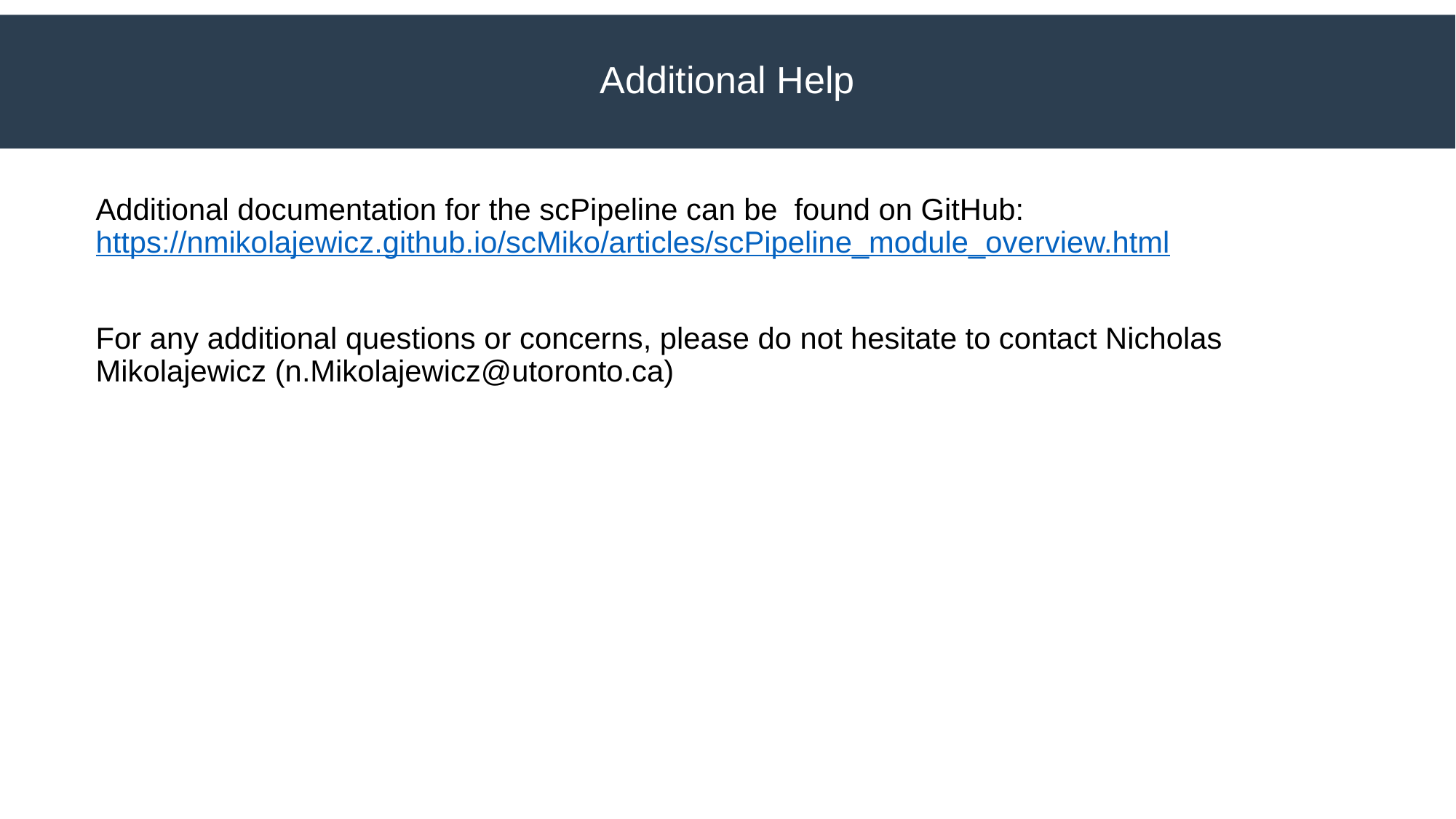

# Additional Help

Additional documentation for the scPipeline can be  found on GitHub: https://nmikolajewicz.github.io/scMiko/articles/scPipeline_module_overview.html

For any additional questions or concerns, please do not hesitate to contact Nicholas Mikolajewicz (n.Mikolajewicz@utoronto.ca)